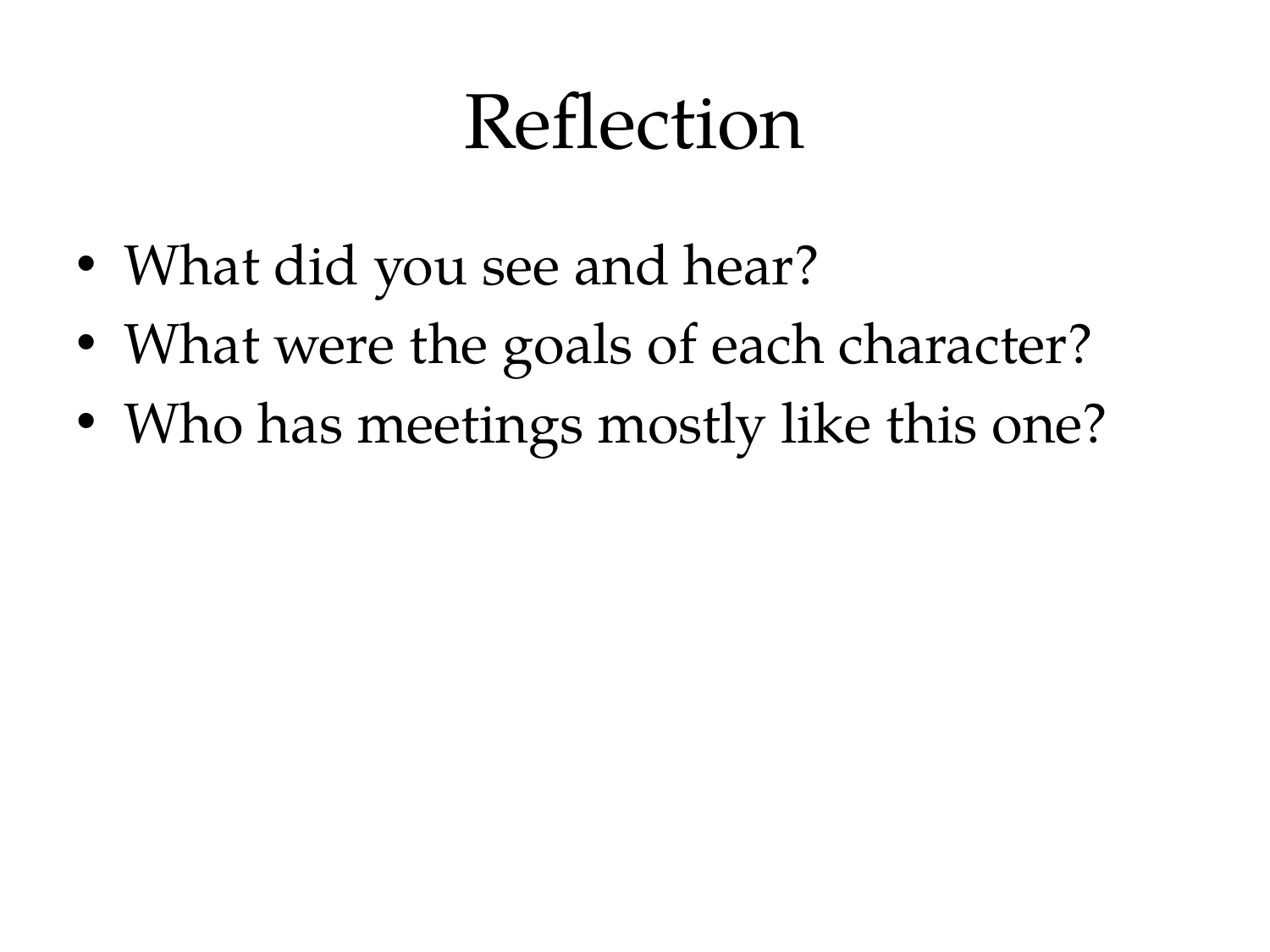

# Reflection
What did you see and hear?
What were the goals of each character?
Who has meetings mostly like this one?